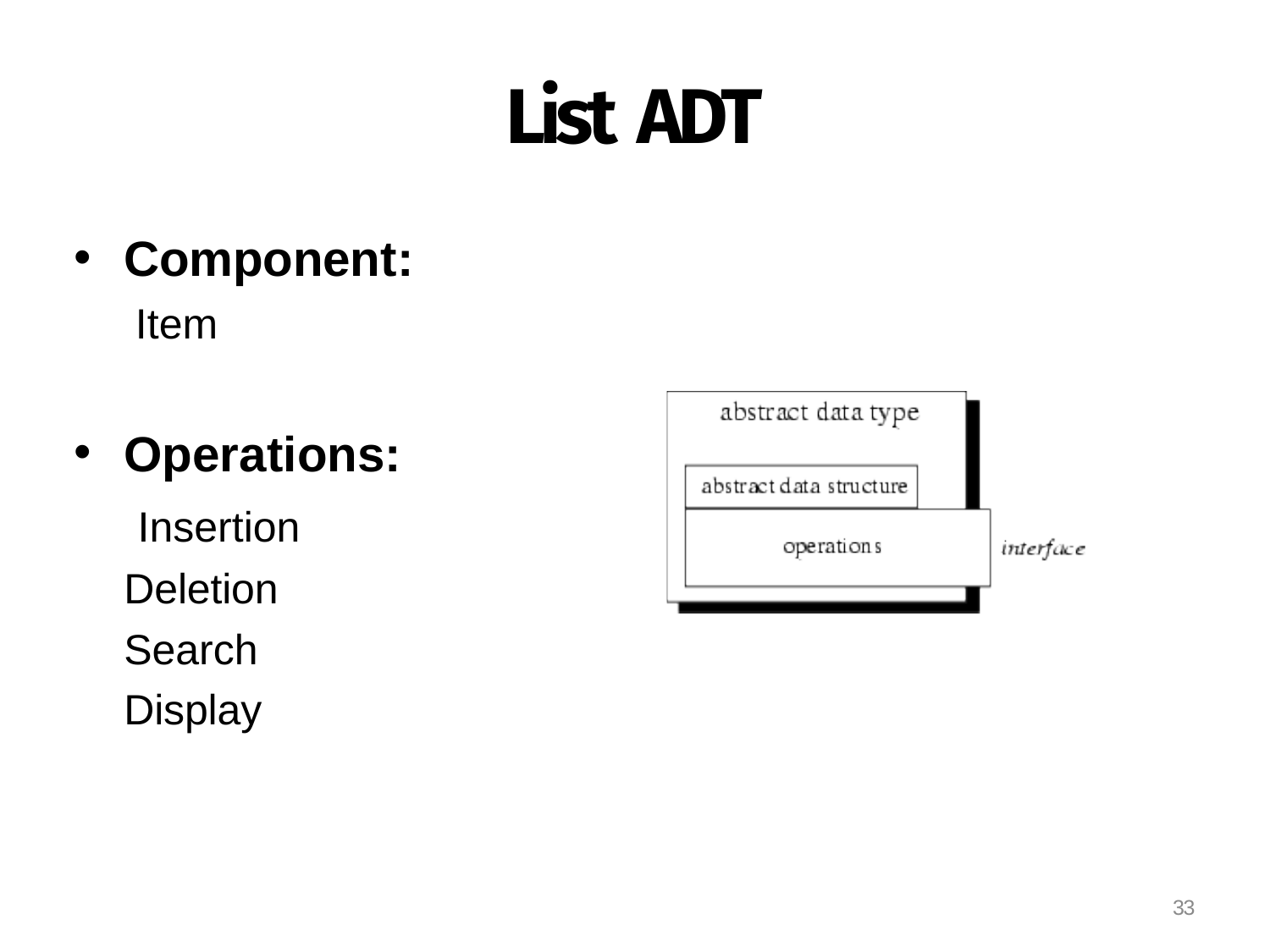

# List ADT
Component:
Item

Operations:  Insertion  Deletion  Search  Display

33